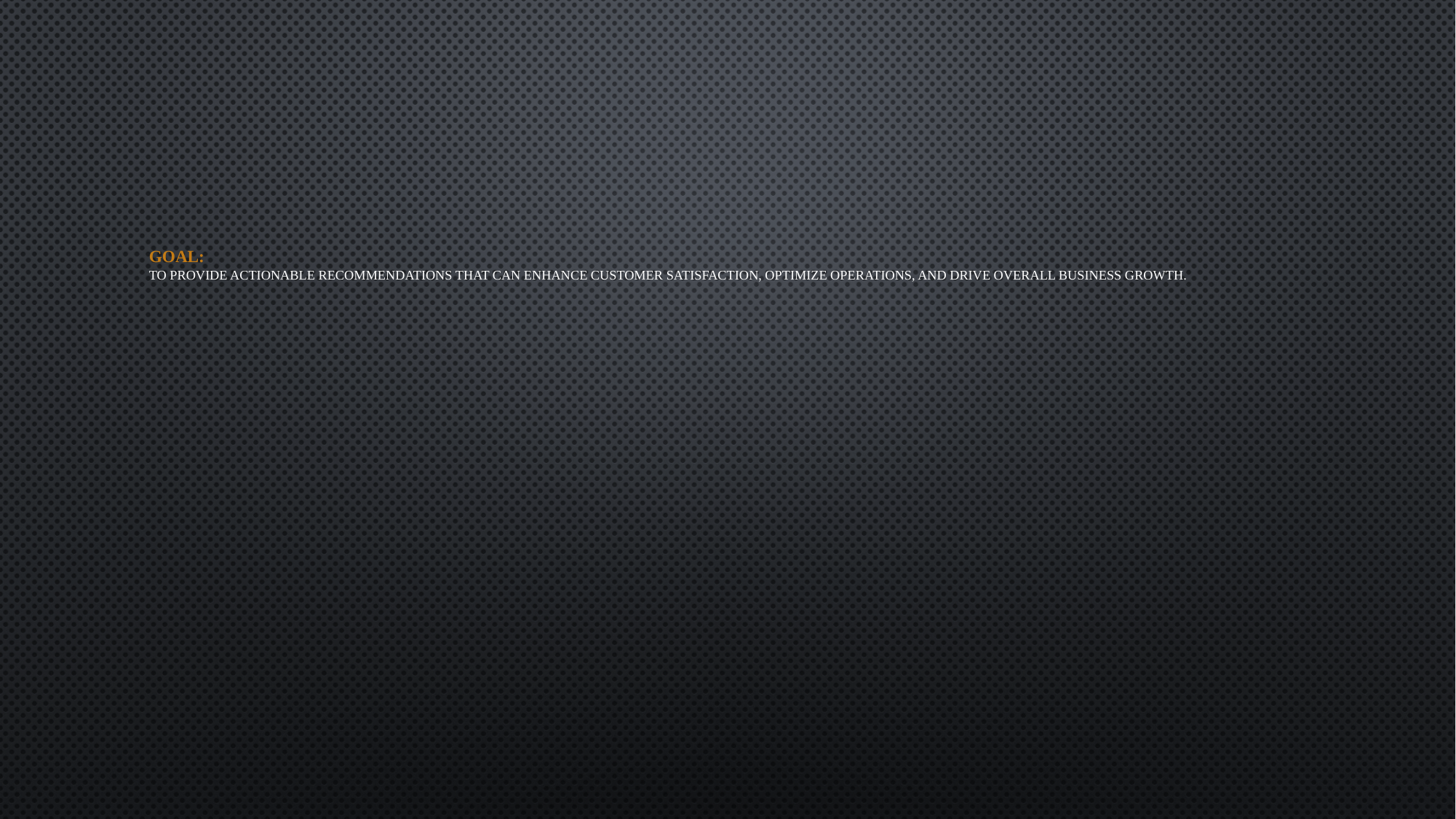

# Goal: To provide actionable recommendations that can enhance customer satisfaction, optimize operations, and drive overall business growth.